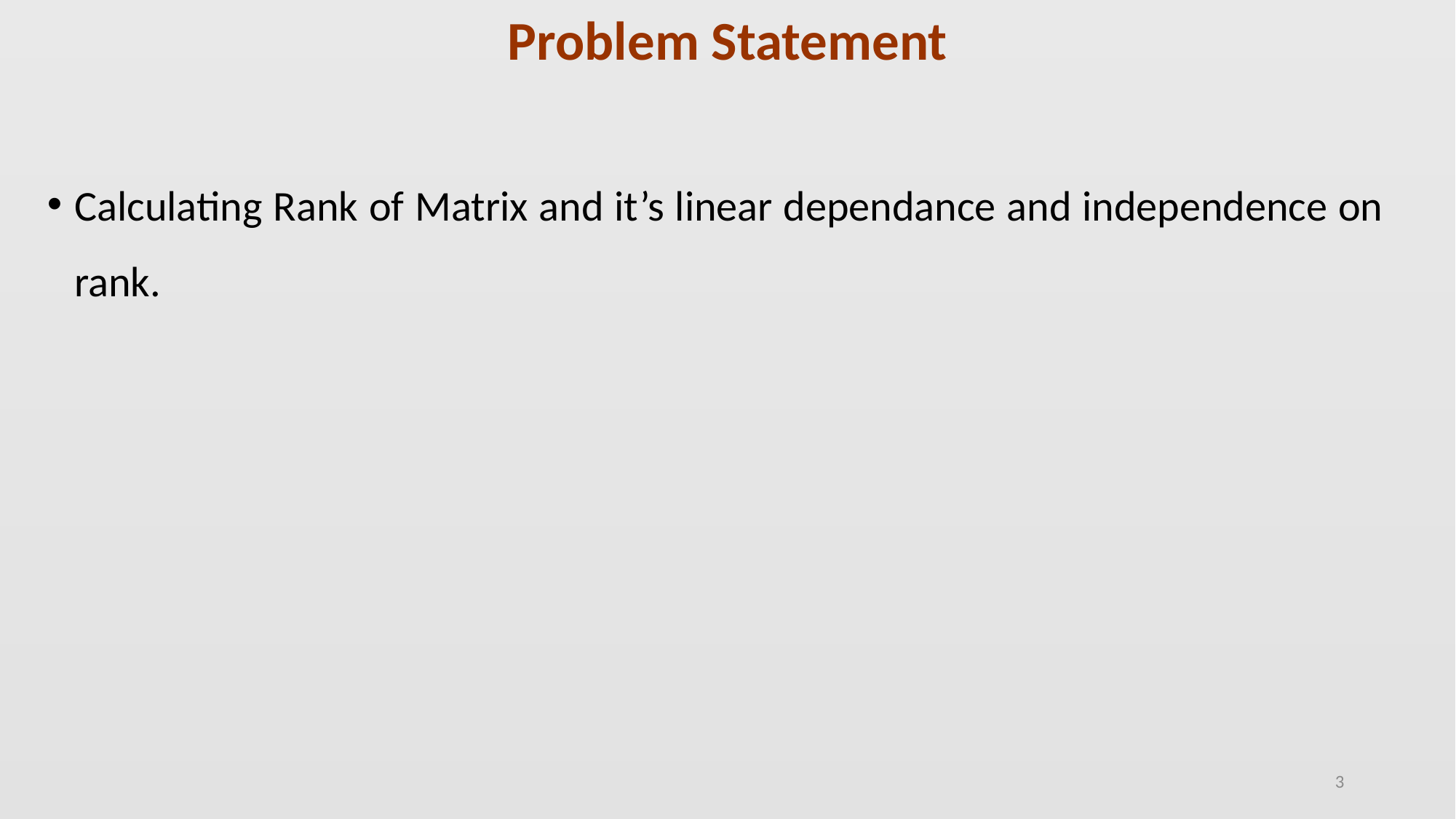

Problem Statement
Calculating Rank of Matrix and it’s linear dependance and independence on rank.
3